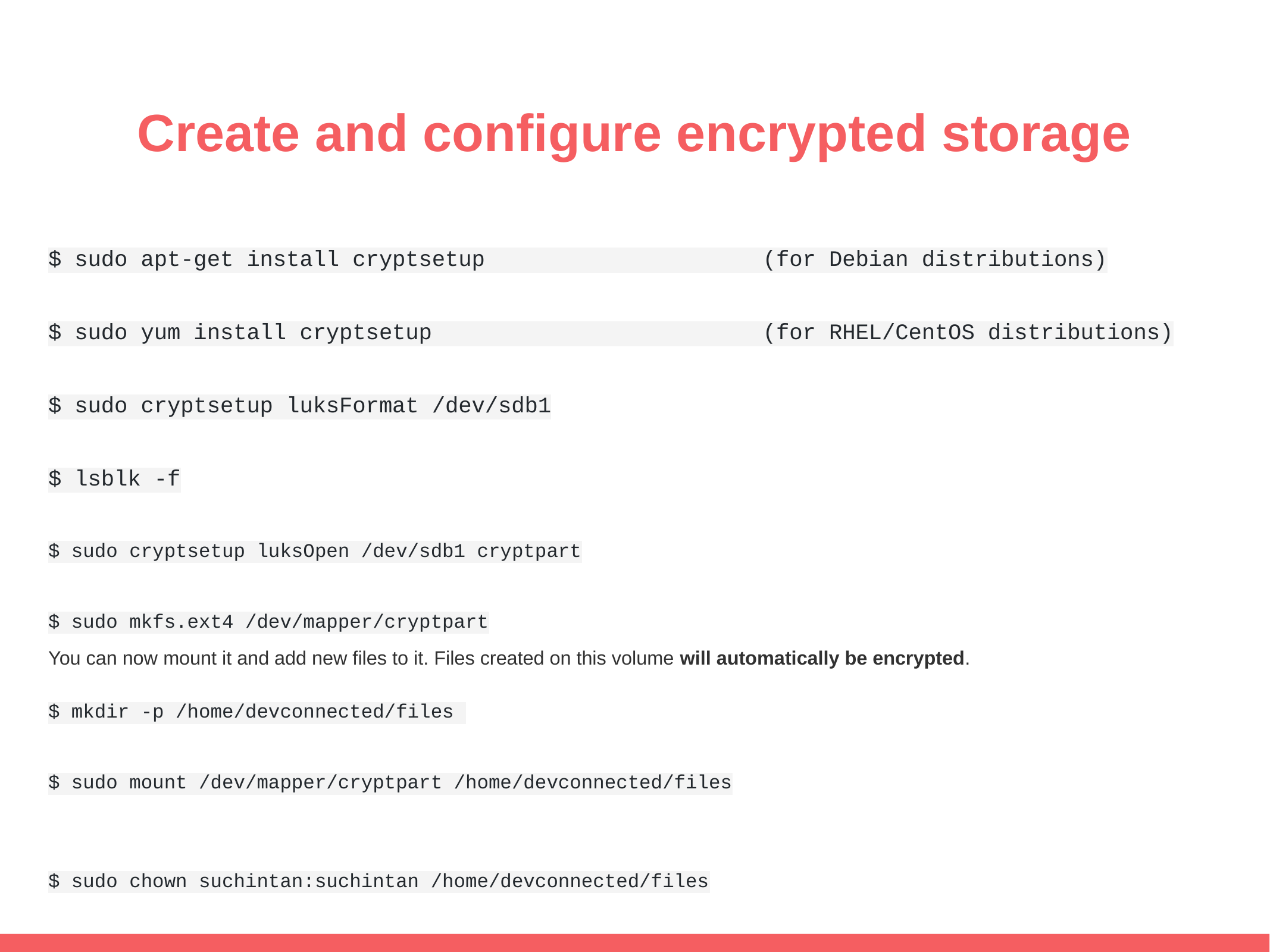

# Create and configure encrypted storage

$ sudo apt-get install cryptsetup                     (for Debian distributions)
$ sudo yum install cryptsetup                         (for RHEL/CentOS distributions)
$ sudo cryptsetup luksFormat /dev/sdb1
$ lsblk -f
$ sudo cryptsetup luksOpen /dev/sdb1 cryptpart
$ sudo mkfs.ext4 /dev/mapper/cryptpart
You can now mount it and add new files to it. Files created on this volume will automatically be encrypted.
$ mkdir -p /home/devconnected/files
$ sudo mount /dev/mapper/cryptpart /home/devconnected/files

$ sudo chown suchintan:suchintan /home/devconnected/files